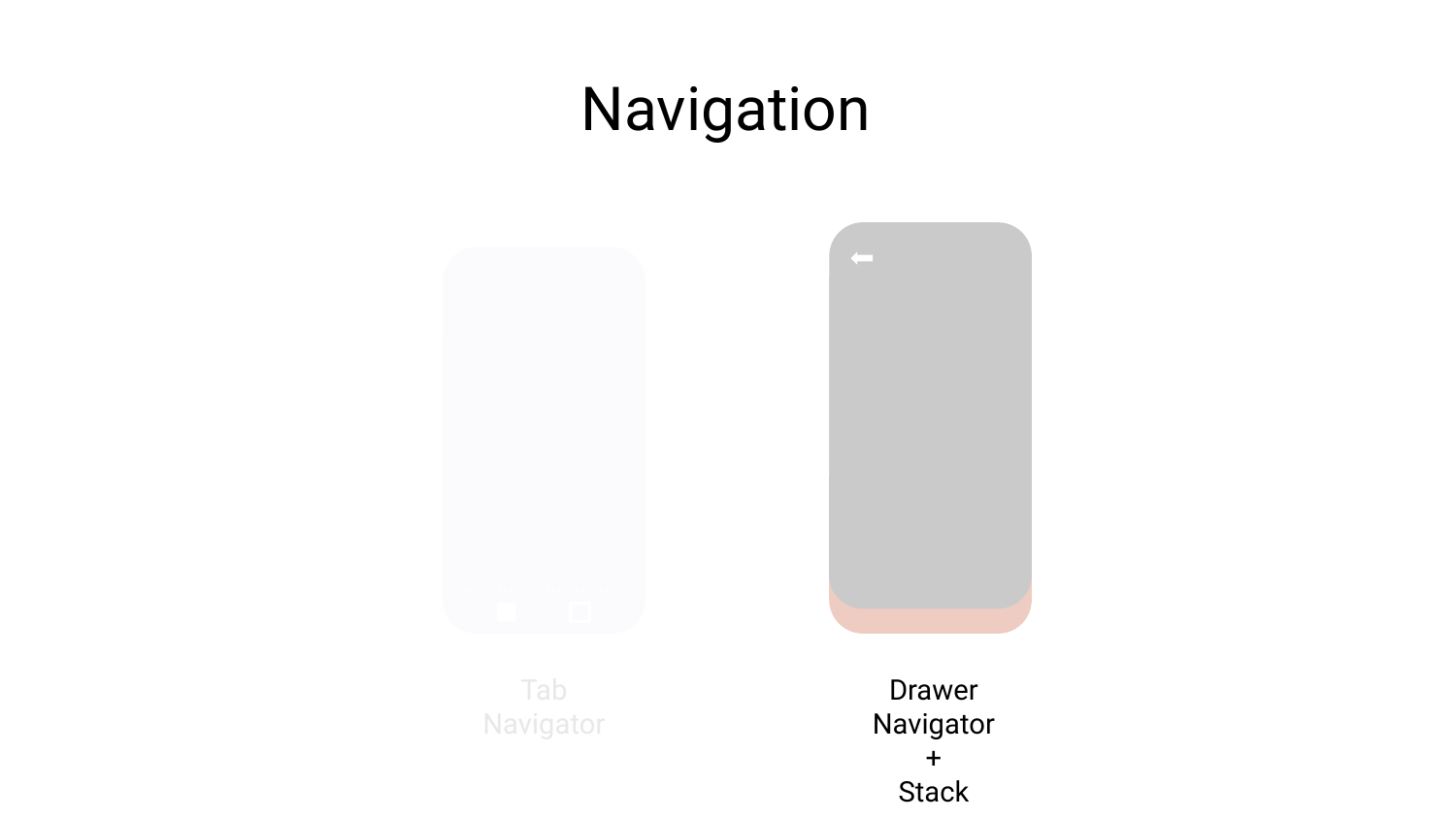

Navigation

Tab
Navigator
Drawer
Navigator
+
Stack